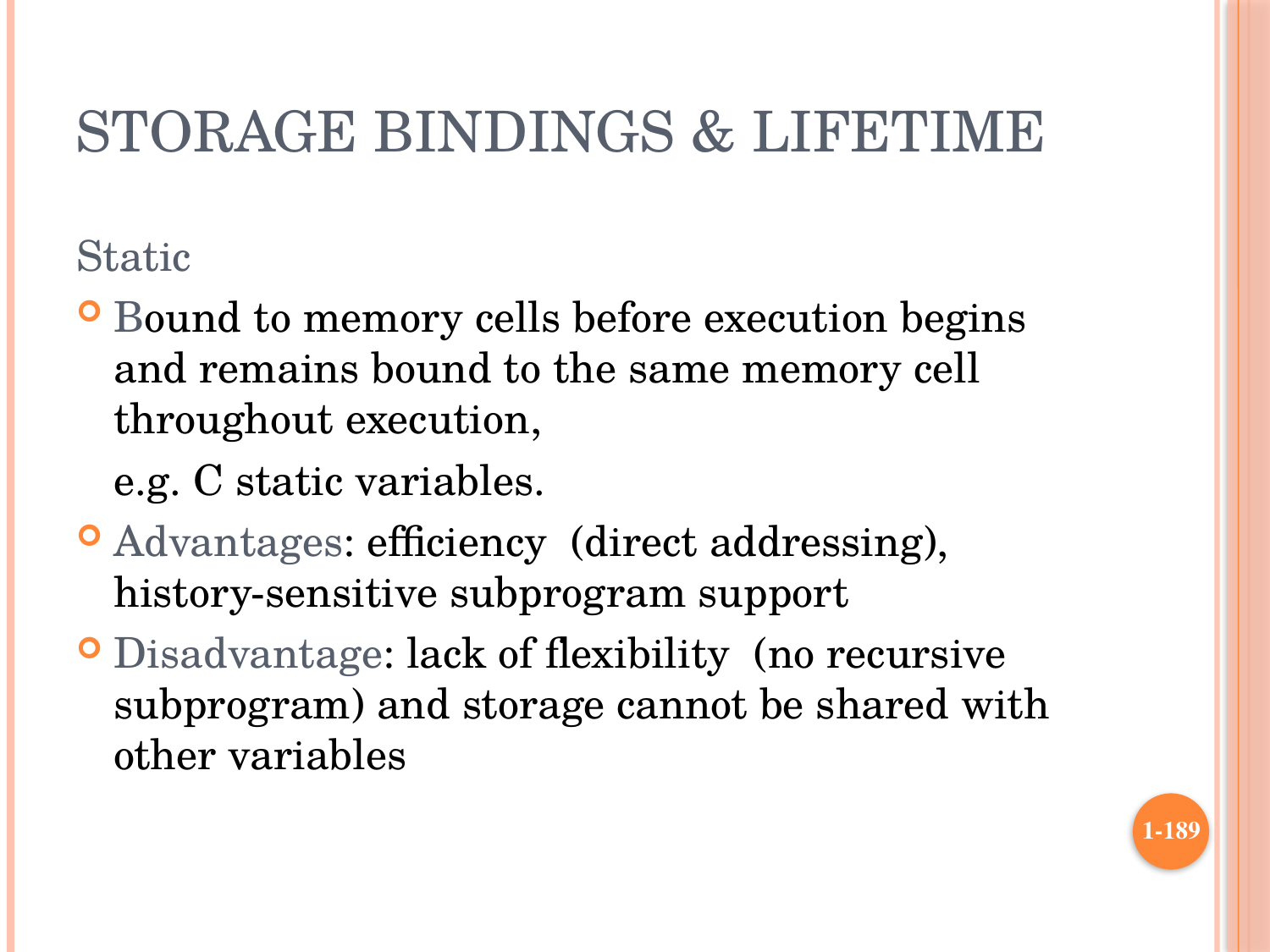

# Storage Bindings & Lifetime
Static
Bound to memory cells before execution begins and remains bound to the same memory cell throughout execution,
e.g. C static variables.
Advantages: efficiency  (direct addressing), history-sensitive subprogram support
Disadvantage: lack of flexibility  (no recursive subprogram) and storage cannot be shared with other variables
1-189